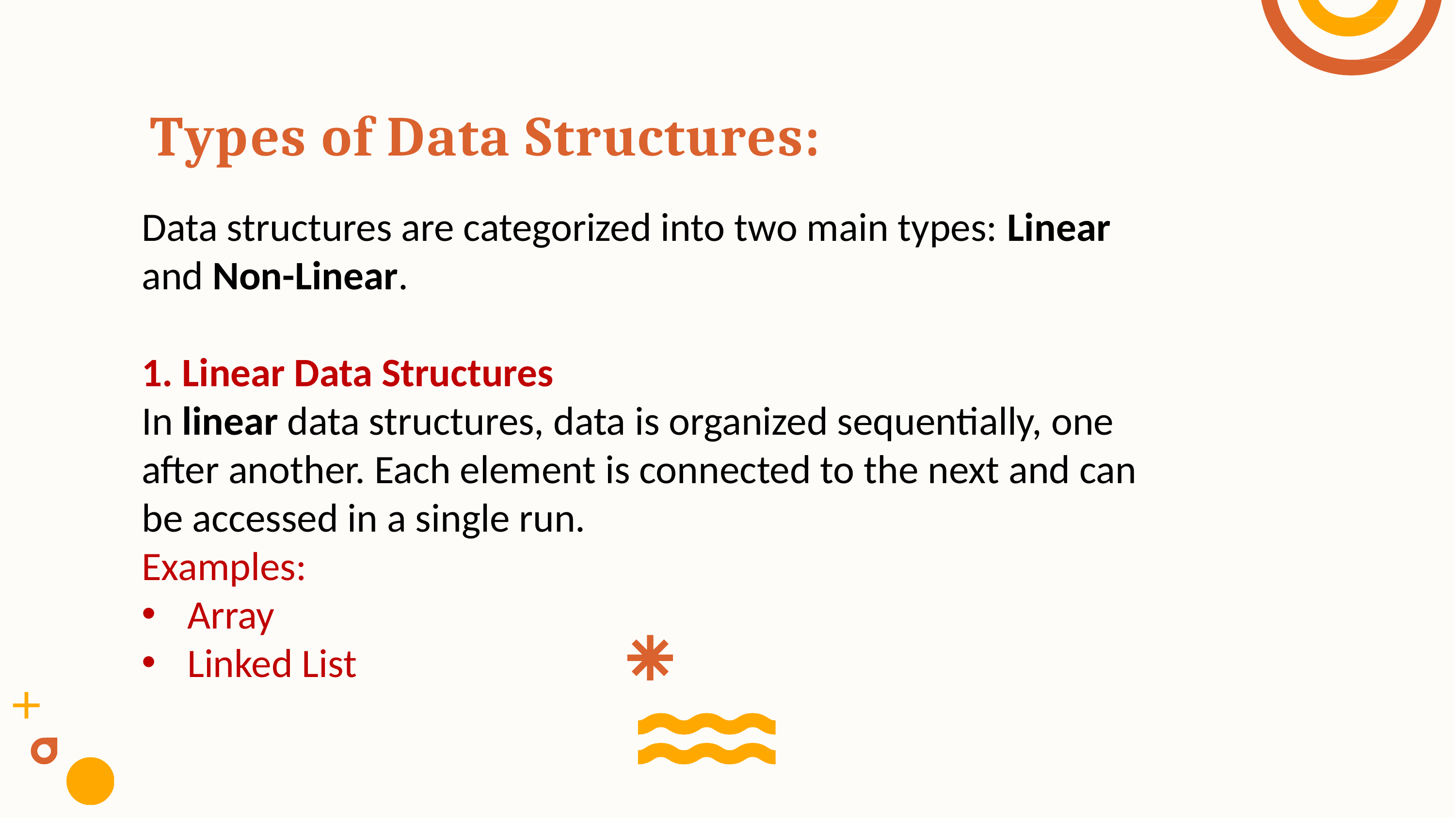

# Types of Data Structures:
Data structures are categorized into two main types: Linear and Non-Linear.

1. Linear Data Structures
In linear data structures, data is organized sequentially, one after another. Each element is connected to the next and can be accessed in a single run.
Examples:
Array
Linked List